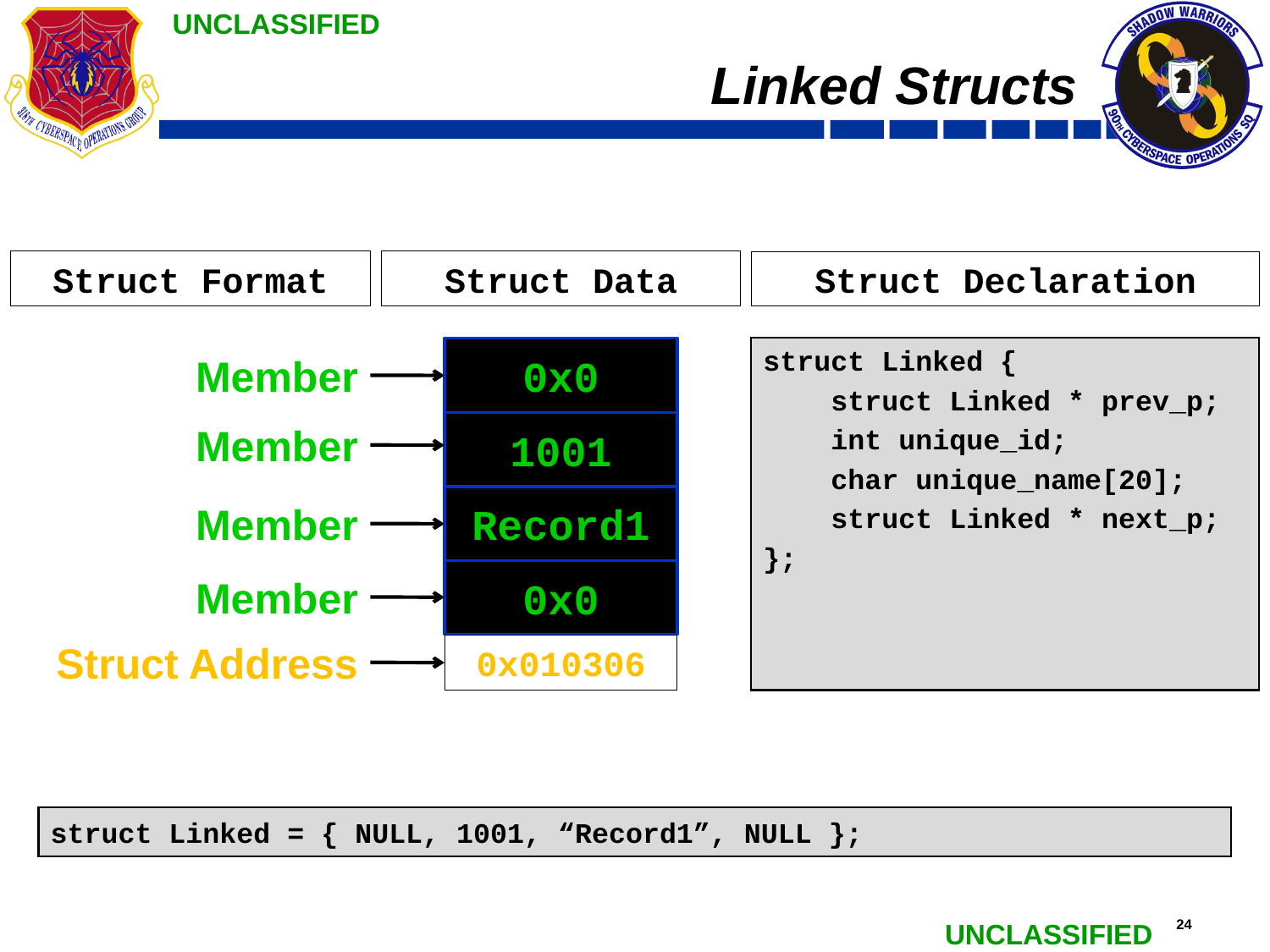

# Linked Structs
Struct Format
Struct Data
Struct Declaration
struct Linked {
    struct Linked * prev_p;
    int unique_id;
    char unique_name[20];
    struct Linked * next_p;
};

0x0
Member
1001
Member
Record1
Member
0x0
Member
Struct Address
0x010306
struct Linked = { NULL, 1001, “Record1”, NULL };